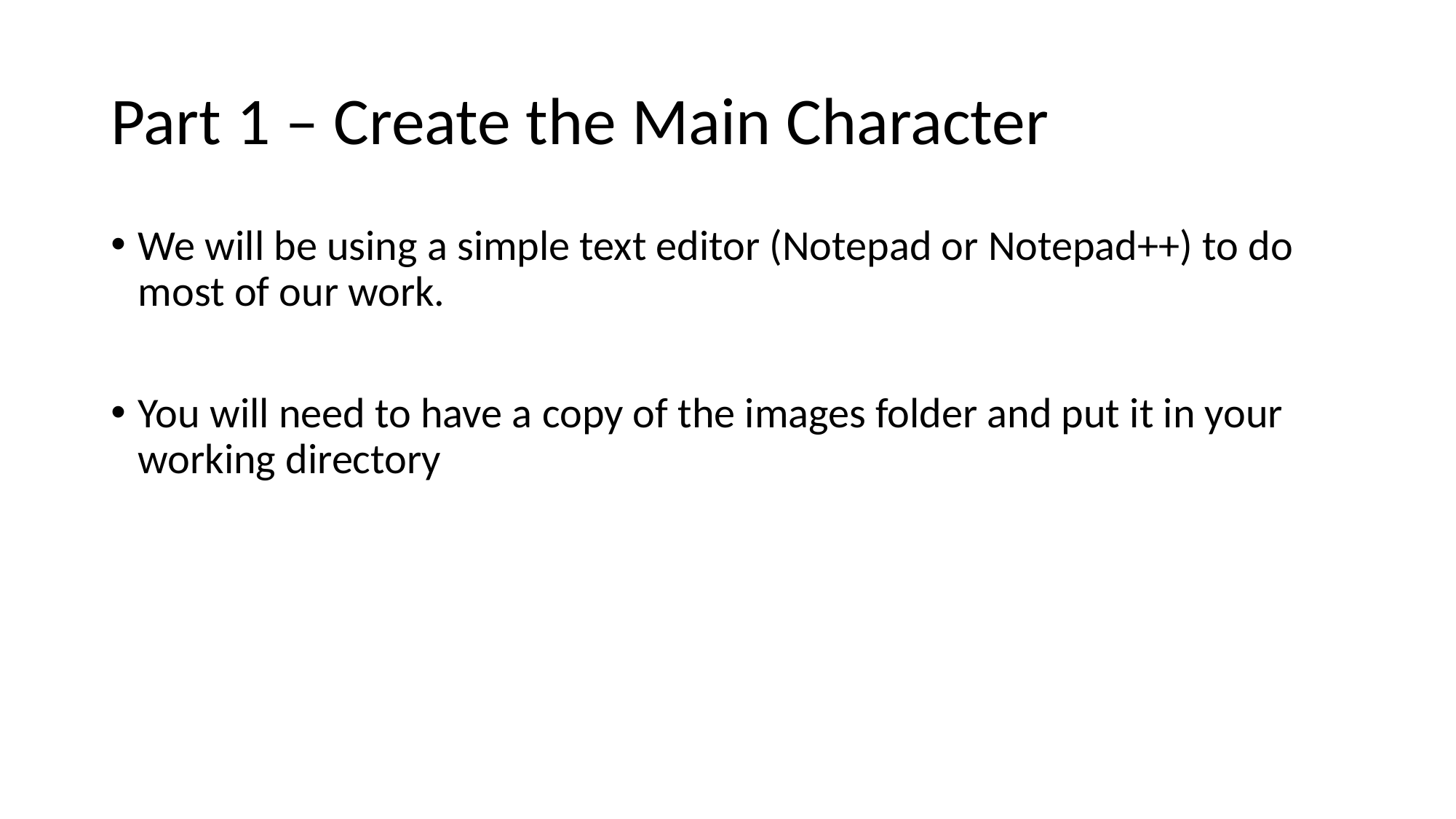

# Part 1 – Create the Main Character
We will be using a simple text editor (Notepad or Notepad++) to do most of our work.

You will need to have a copy of the images folder and put it in your working directory